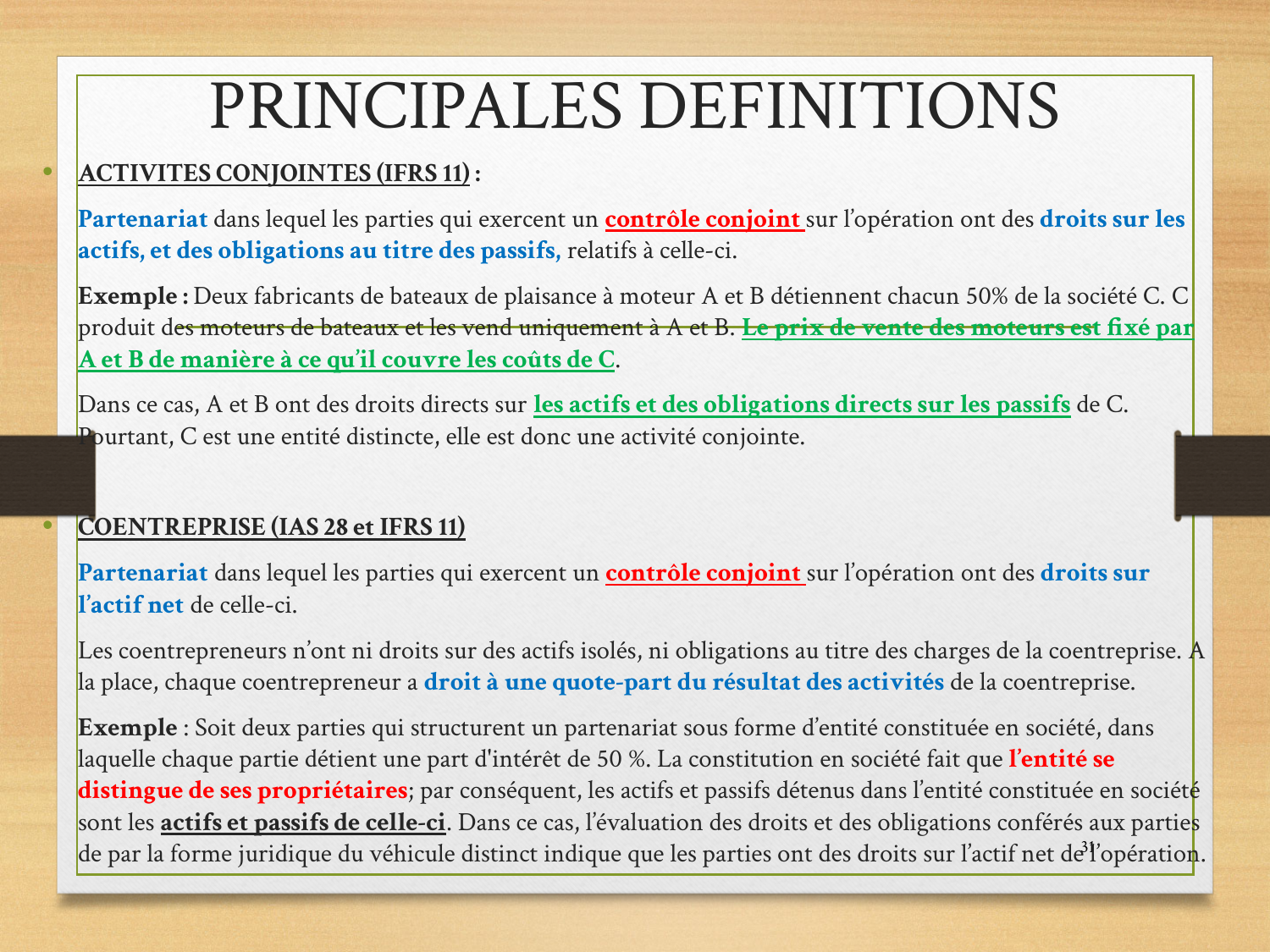

# PRINCIPALES DEFINITIONS
ACTIVITES CONJOINTES (IFRS 11) :
	Partenariat dans lequel les parties qui exercent un contrôle conjoint sur l’opération ont des droits sur les actifs, et des obligations au titre des passifs, relatifs à celle-ci.
	Exemple : Deux fabricants de bateaux de plaisance à moteur A et B détiennent chacun 50% de la société C. C produit des moteurs de bateaux et les vend uniquement à A et B. Le prix de vente des moteurs est fixé par A et B de manière à ce qu’il couvre les coûts de C.
	Dans ce cas, A et B ont des droits directs sur les actifs et des obligations directs sur les passifs de C. Pourtant, C est une entité distincte, elle est donc une activité conjointe.

COENTREPRISE (IAS 28 et IFRS 11)
	Partenariat dans lequel les parties qui exercent un contrôle conjoint sur l’opération ont des droits sur l’actif net de celle-ci.
	Les coentrepreneurs n’ont ni droits sur des actifs isolés, ni obligations au titre des charges de la coentreprise. A la place, chaque coentrepreneur a droit à une quote-part du résultat des activités de la coentreprise.
	Exemple : Soit deux parties qui structurent un partenariat sous forme d’entité constituée en société, dans laquelle chaque partie détient une part d'intérêt de 50 %. La constitution en société fait que l’entité se distingue de ses propriétaires; par conséquent, les actifs et passifs détenus dans l’entité constituée en société sont les actifs et passifs de celle-ci. Dans ce cas, l’évaluation des droits et des obligations conférés aux parties de par la forme juridique du véhicule distinct indique que les parties ont des droits sur l’actif net de l’opération.
31